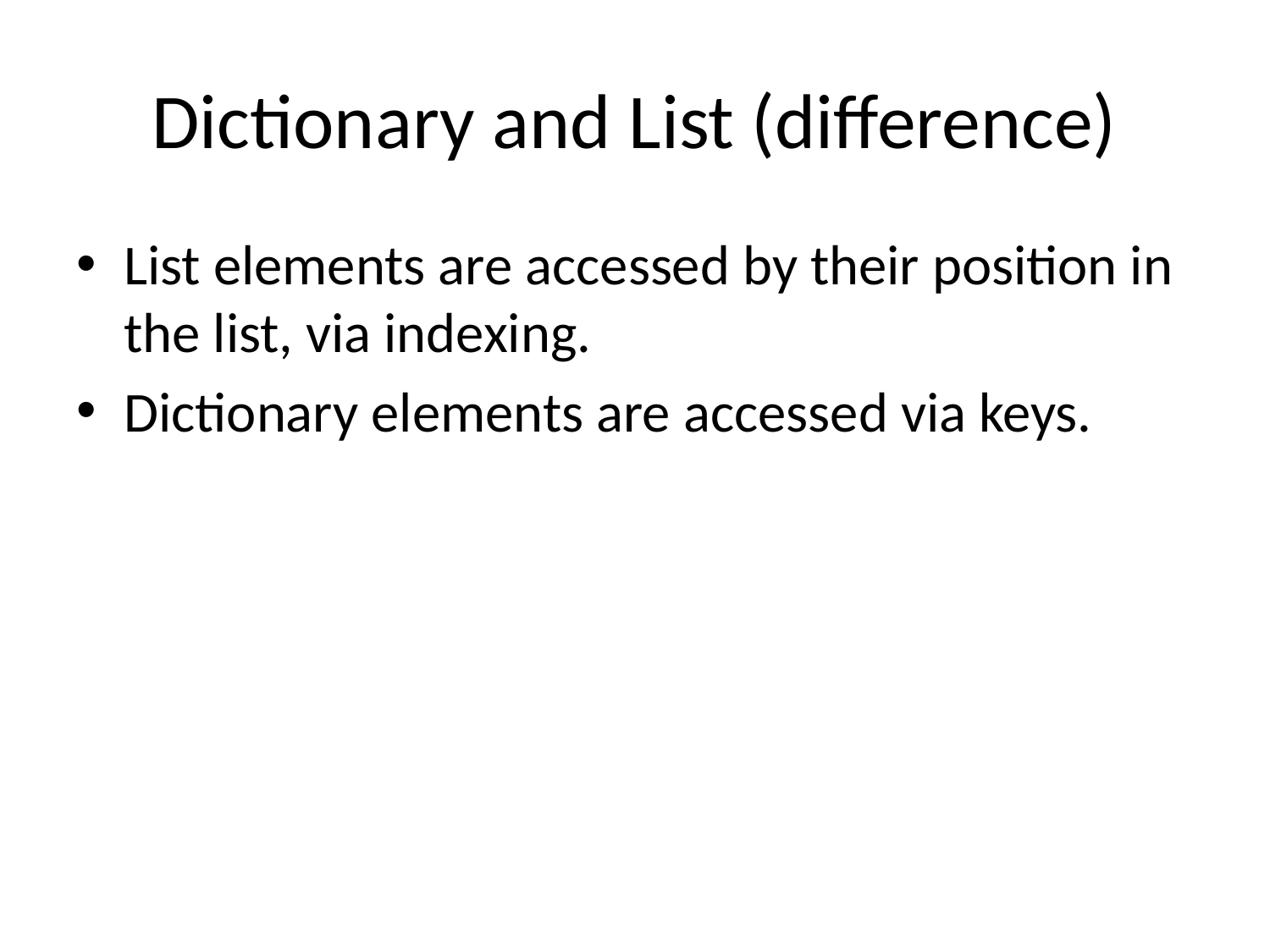

# Dictionary and List (difference)
List elements are accessed by their position in the list, via indexing.
Dictionary elements are accessed via keys.